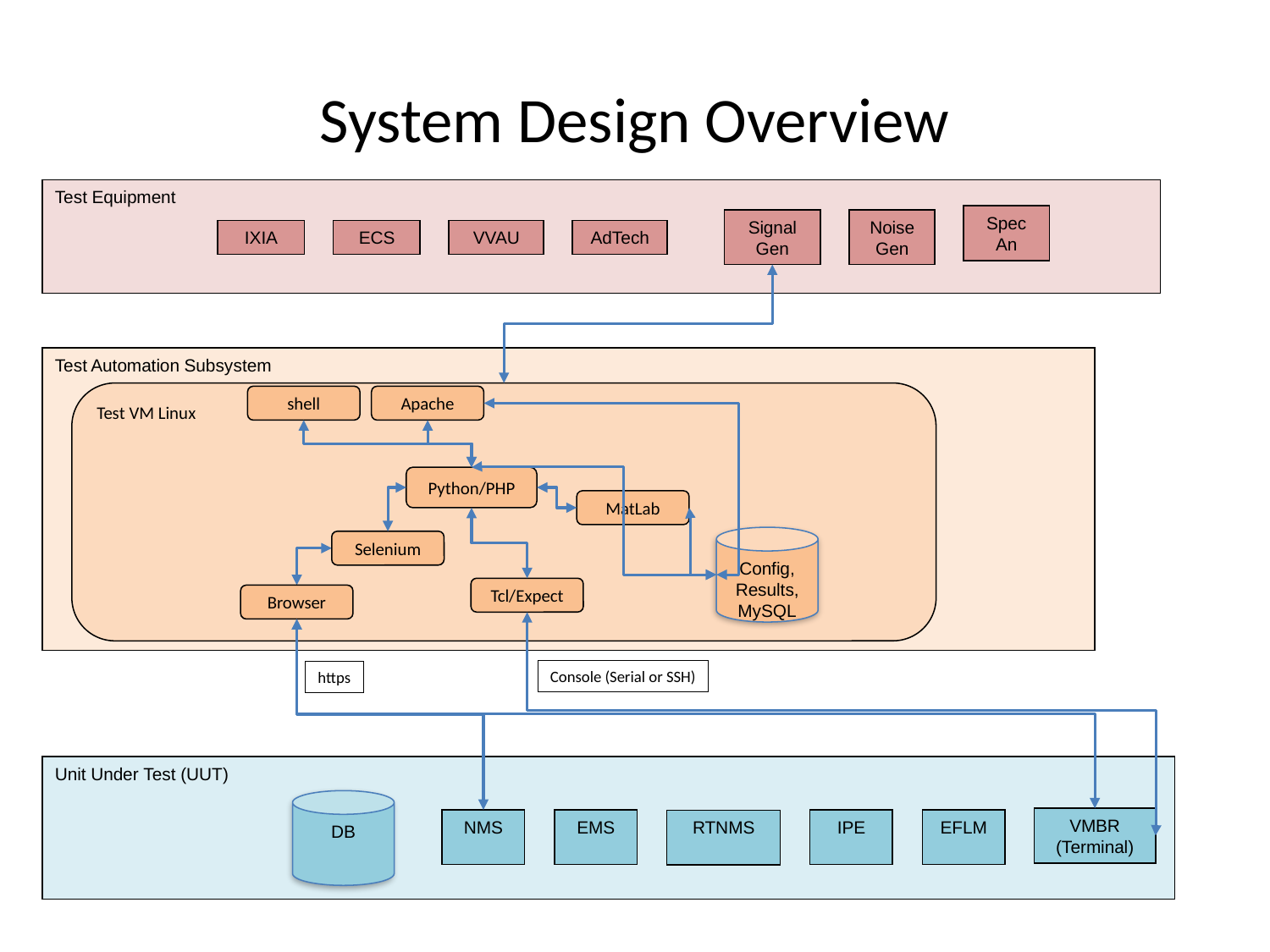

# System Design Overview
Test Equipment
Spec An
Signal Gen
Noise Gen
IXIA
ECS
VVAU
AdTech
Test Automation Subsystem
Test VM Linux
shell
Apache
Python/PHP
MatLab
Config,
Results, MySQL
Selenium
Tcl/Expect
Browser
Console (Serial or SSH)
https
Unit Under Test (UUT)
DB
VMBR
(Terminal)
NMS

EMS

IPE

EFLM

RTNMS